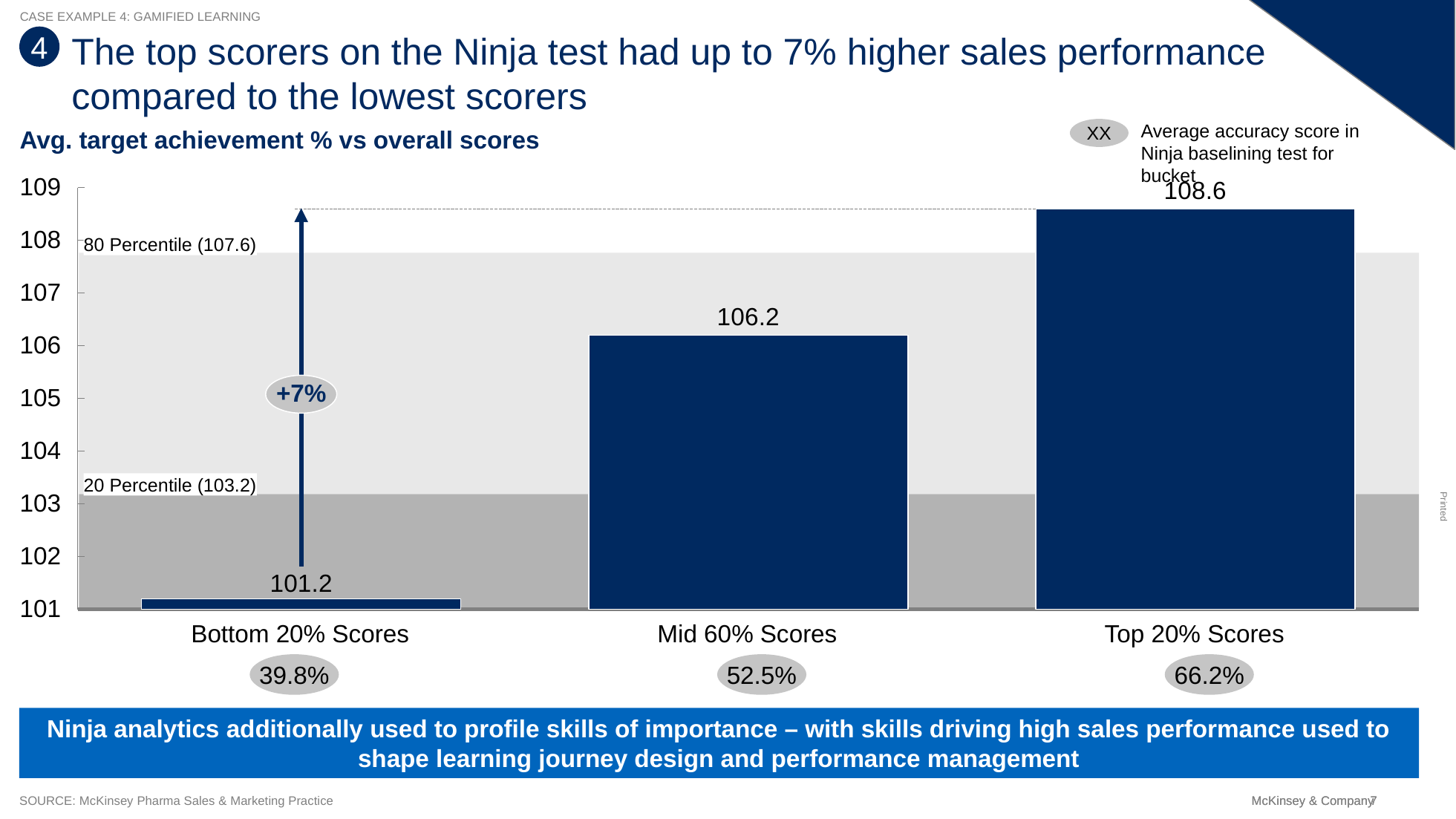

Case example 4: GAMIFIED LEARNING
4
# The top scorers on the Ninja test had up to 7% higher sales performance compared to the lowest scorers
XX
Average accuracy score in Ninja baselining test for bucket
Avg. target achievement % vs overall scores

### Chart

| Category |  |
|---|---|
109
108
80 Percentile (107.6)

107
106
+7%
105
104
20 Percentile (103.2)
103

102
101
Bottom 20% Scores
Mid 60% Scores
Top 20% Scores
39.8%
52.5%
66.2%
Ninja analytics additionally used to profile skills of importance – with skills driving high sales performance used to shape learning journey design and performance management
SOURCE: McKinsey Pharma Sales & Marketing Practice